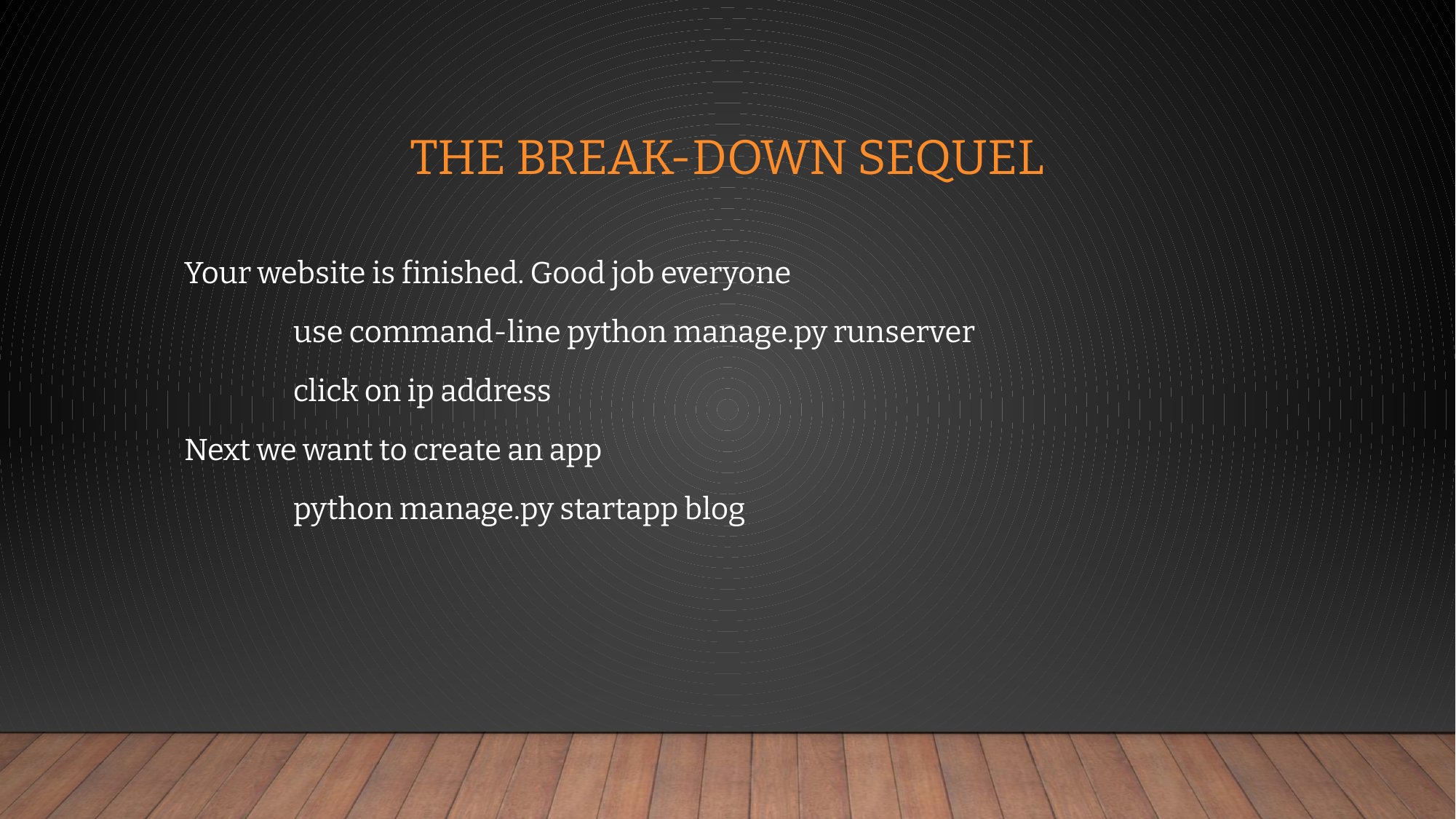

# The break-down Sequel
Your website is finished. Good job everyone
	use command-line python manage.py runserver
	click on ip address
Next we want to create an app
	python manage.py startapp blog